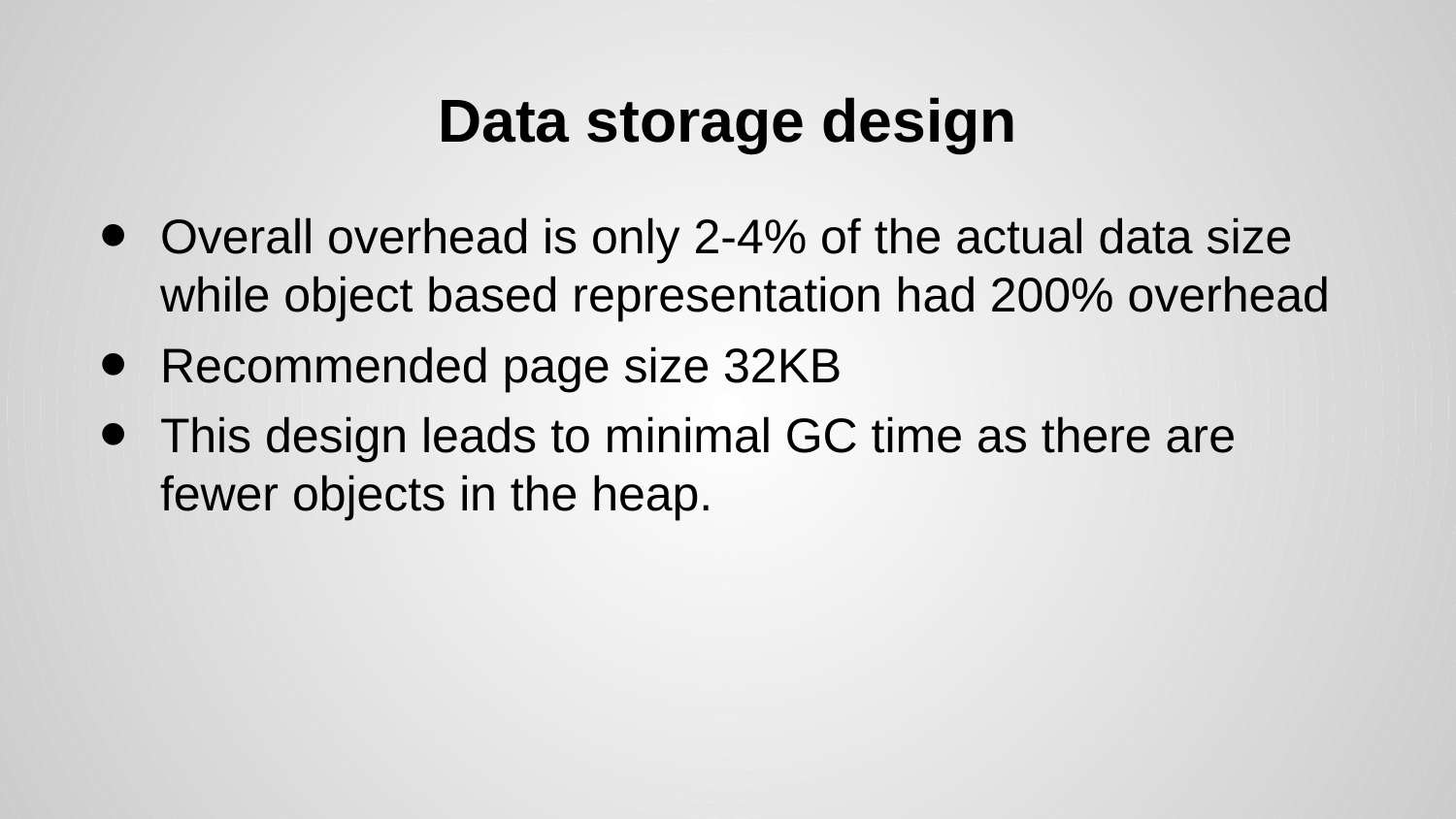

# Data storage design
Overall overhead is only 2-4% of the actual data size while object based representation had 200% overhead
Recommended page size 32KB
This design leads to minimal GC time as there are fewer objects in the heap.